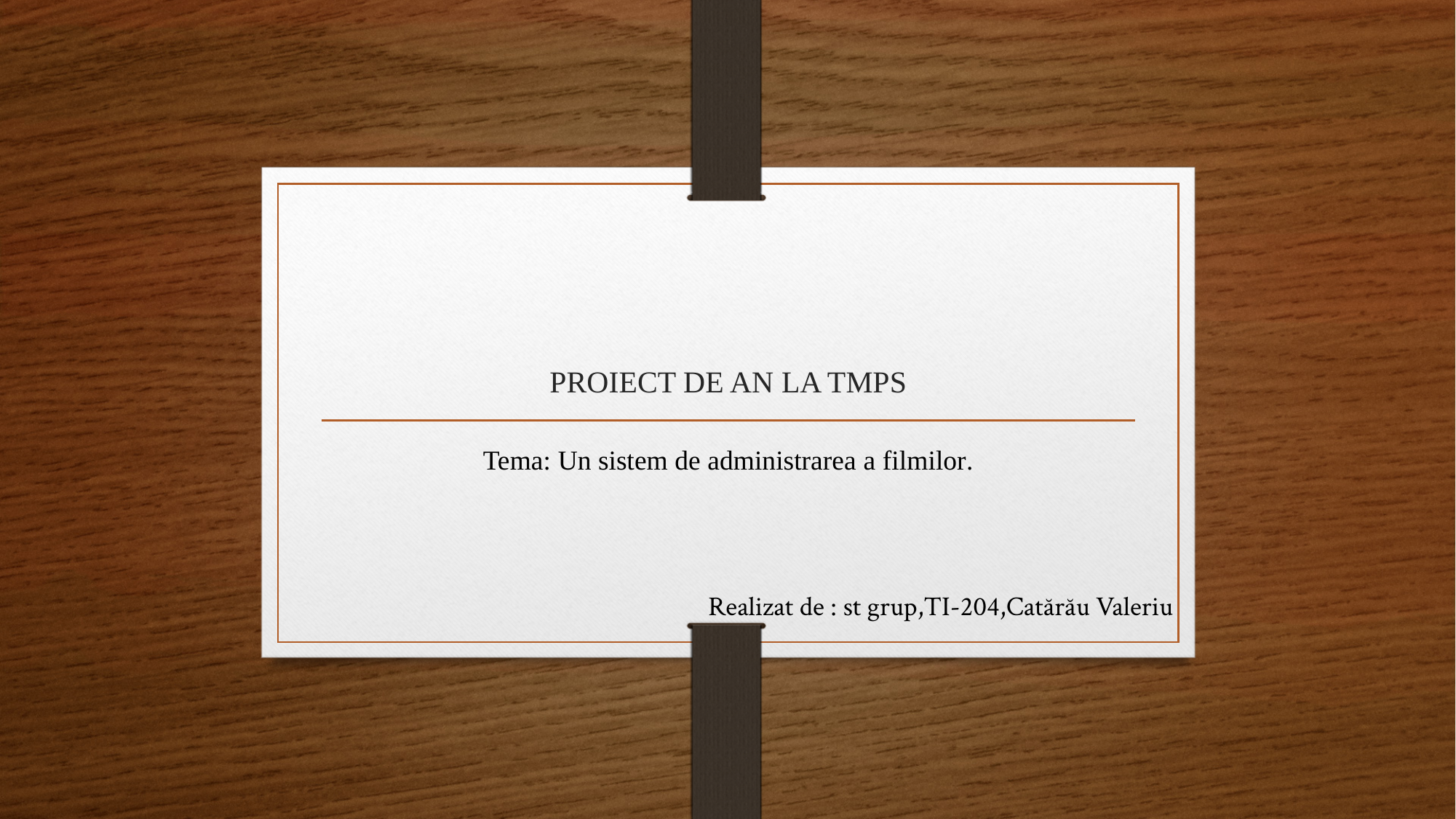

# PROIECT DE AN LA TMPS
Tema: Un sistem de administrarea a filmilor.

Realizat de : st grup,TI-204,Catărău Valeriu